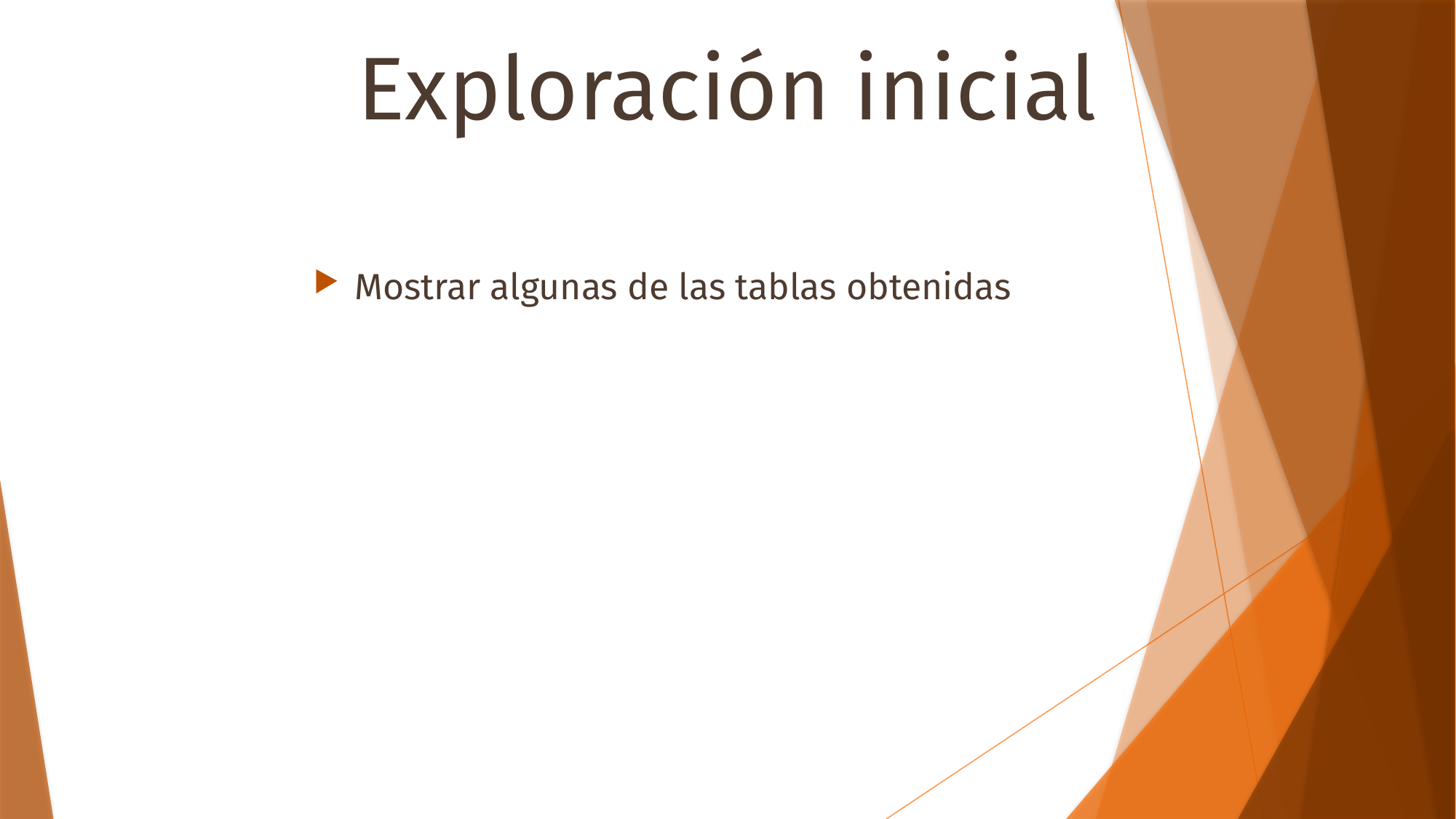

# Exploración inicial
Mostrar algunas de las tablas obtenidas